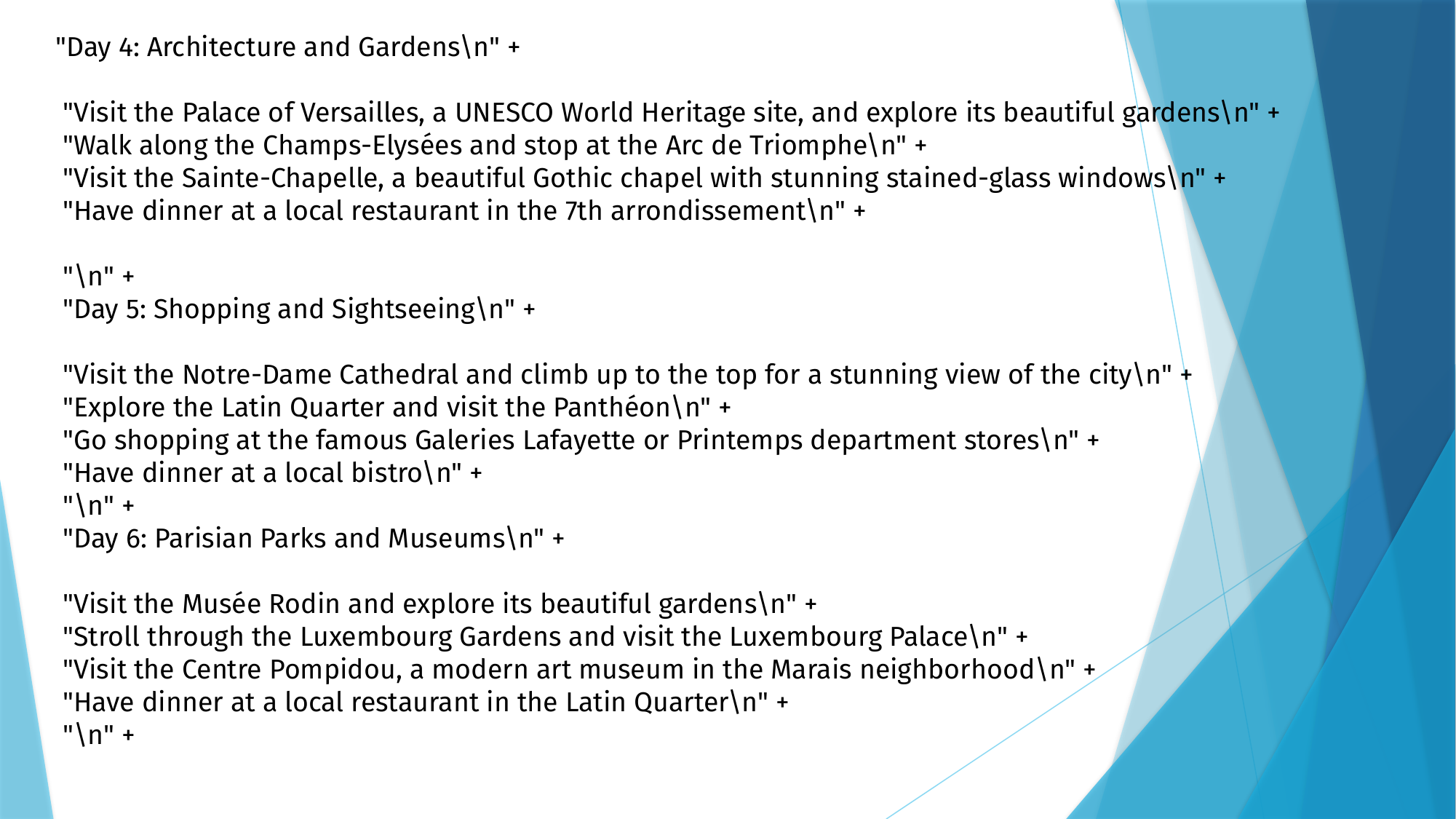

"Day 4: Architecture and Gardens\n" +

                    "Visit the Palace of Versailles, a UNESCO World Heritage site, and explore its beautiful gardens\n" +
                    "Walk along the Champs-Elysées and stop at the Arc de Triomphe\n" +
                    "Visit the Sainte-Chapelle, a beautiful Gothic chapel with stunning stained-glass windows\n" +
                    "Have dinner at a local restaurant in the 7th arrondissement\n" +

                    "\n" +
                    "Day 5: Shopping and Sightseeing\n" +

                    "Visit the Notre-Dame Cathedral and climb up to the top for a stunning view of the city\n" +
                    "Explore the Latin Quarter and visit the Panthéon\n" +
                    "Go shopping at the famous Galeries Lafayette or Printemps department stores\n" +
                    "Have dinner at a local bistro\n" +
                    "\n" +
                    "Day 6: Parisian Parks and Museums\n" +

                    "Visit the Musée Rodin and explore its beautiful gardens\n" +
                    "Stroll through the Luxembourg Gardens and visit the Luxembourg Palace\n" +
                    "Visit the Centre Pompidou, a modern art museum in the Marais neighborhood\n" +
                    "Have dinner at a local restaurant in the Latin Quarter\n" +
                    "\n" +